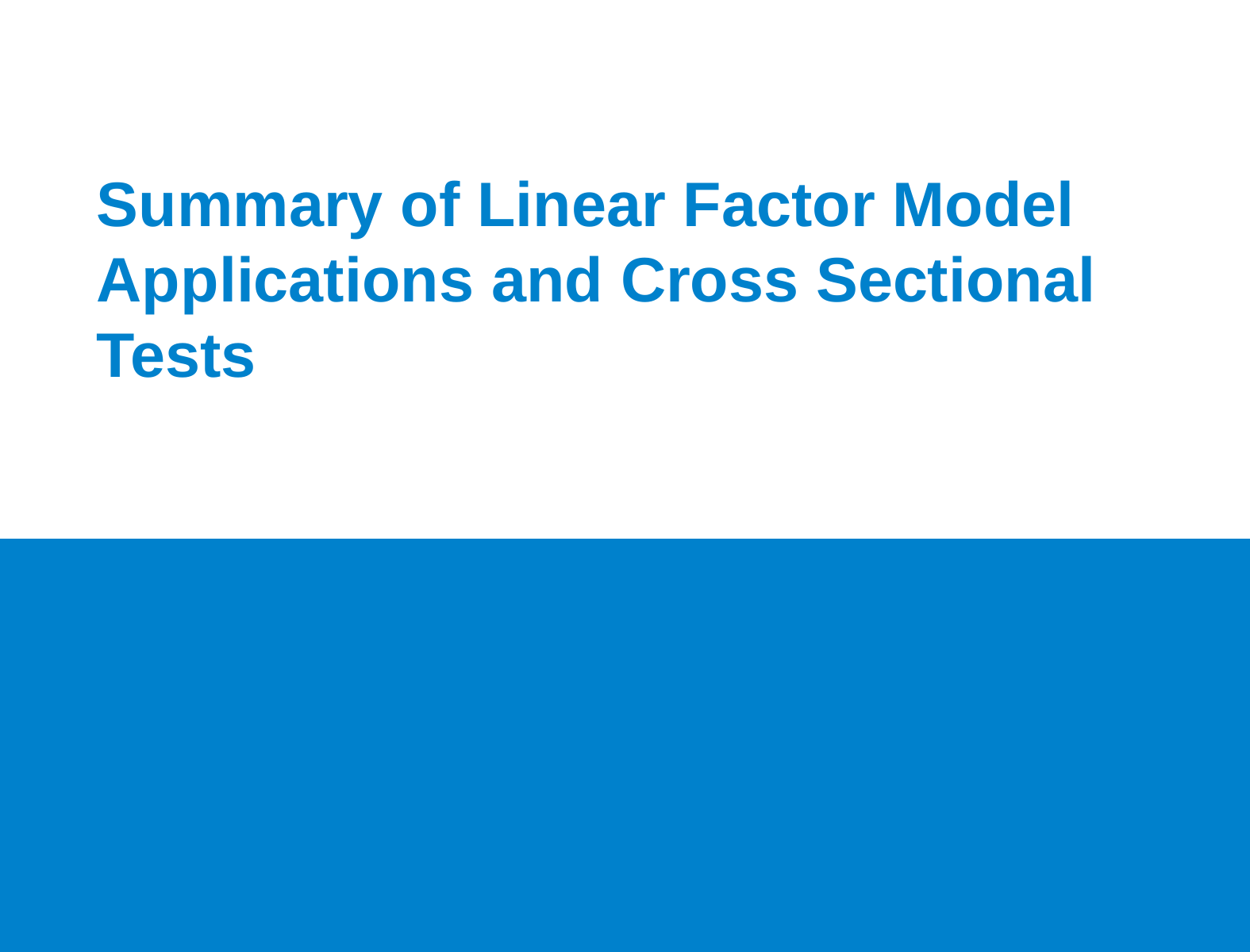

# Summary of Linear Factor Model Applications and Cross Sectional Tests